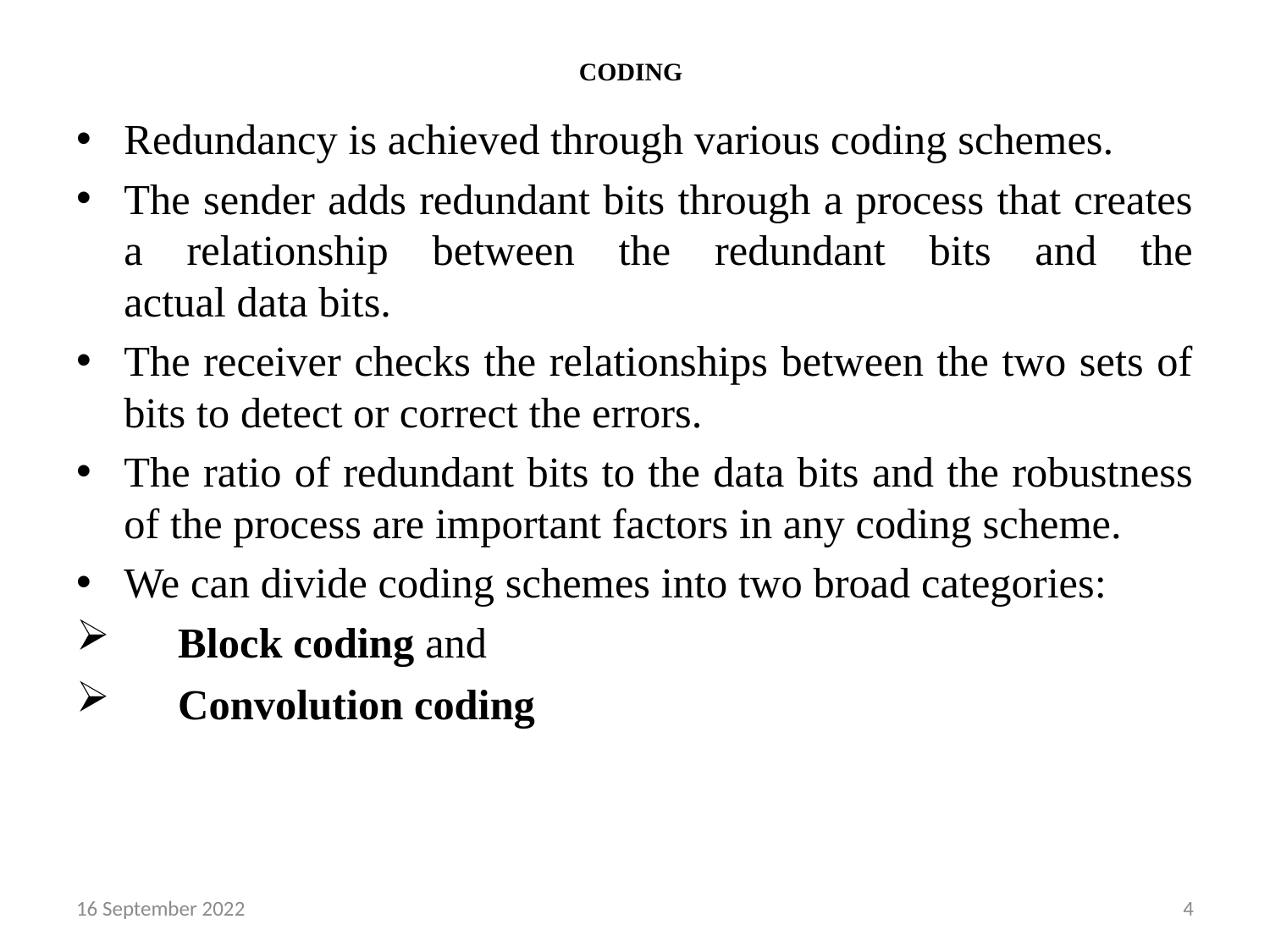

# CODING
Redundancy is achieved through various coding schemes.
The sender adds redundant bits through a process that creates a relationship between the redundant bits and the
actual data bits.
The receiver checks the relationships between the two sets of bits to detect or correct the errors.
The ratio of redundant bits to the data bits and the robustness of the process are important factors in any coding scheme.
We can divide coding schemes into two broad categories:
     Block coding and
     Convolution coding
16 September 2022
4